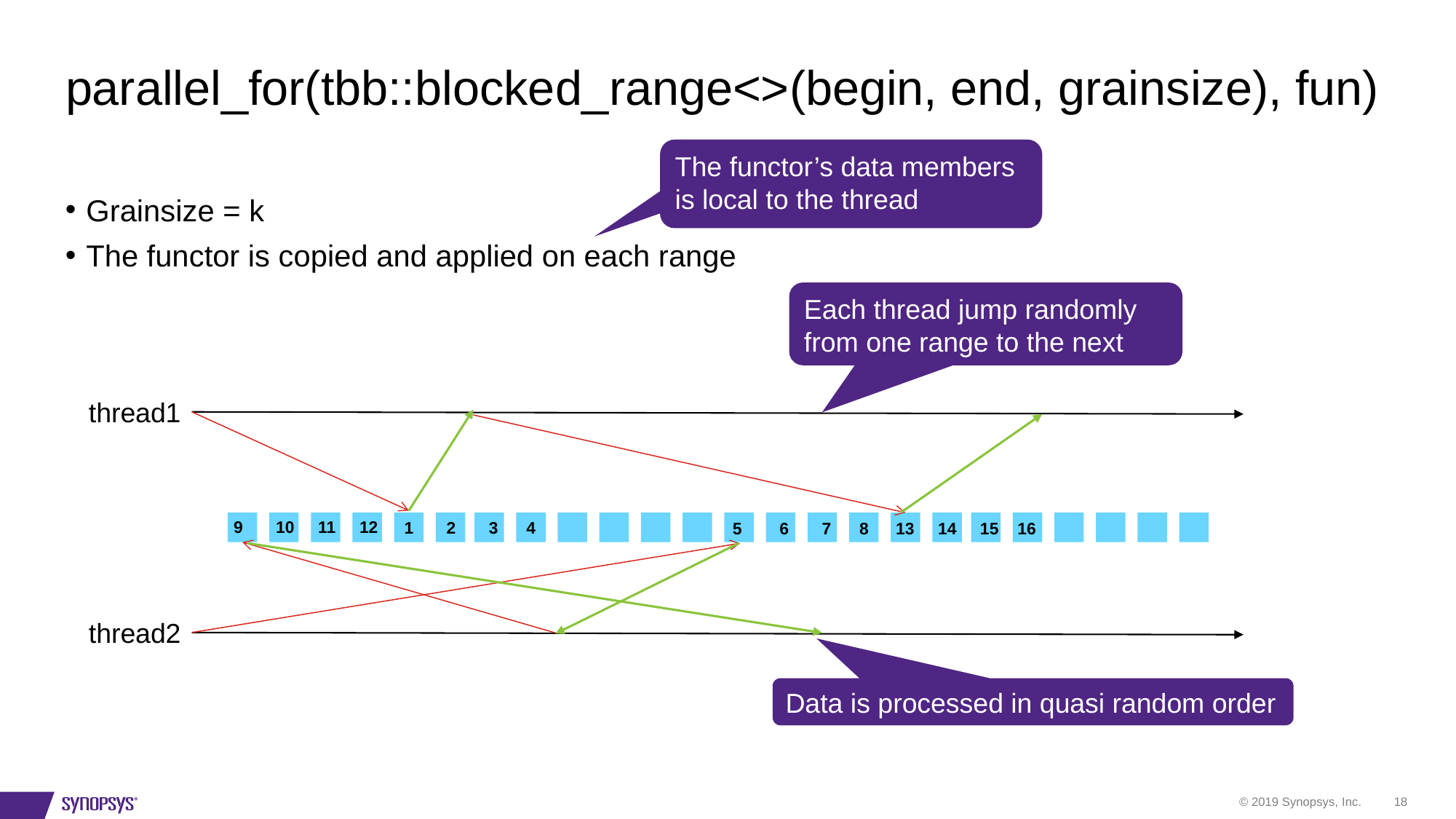

# parallel_for(tbb::blocked_range<>(begin, end, grainsize), fun)
The functor’s data members is local to the thread
Grainsize = k
The functor is copied and applied on each range

Each thread jump randomly from one range to the next
thread1
9       10     11     12
1       2       3      4

13     14     15    16
5        6       7      8
thread2
Data is processed in quasi random order